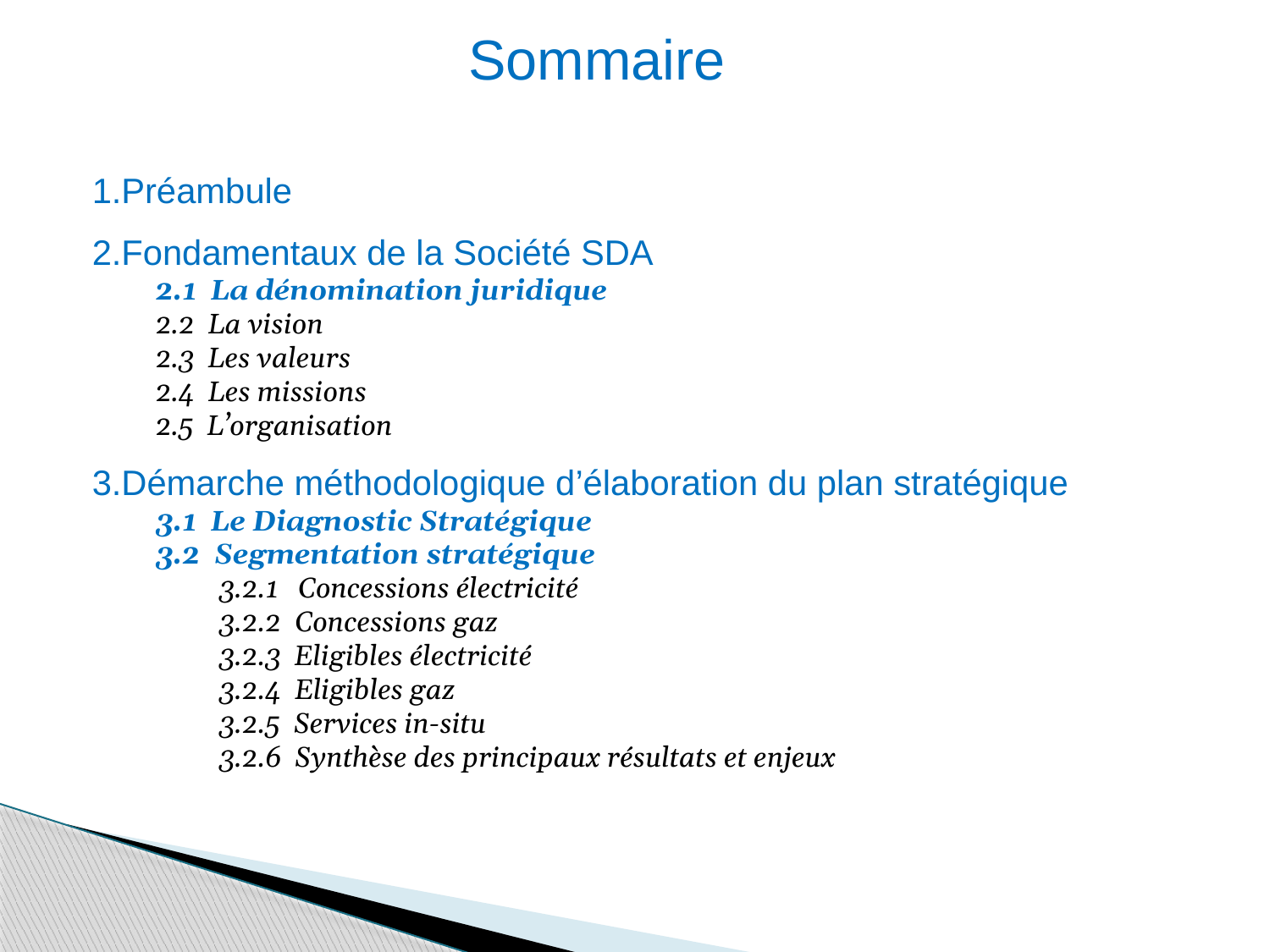

Sommaire
Préambule

Fondamentaux de la Société SDA
2.1  La dénomination juridique
2.2  La vision
2.3  Les valeurs
2.4  Les missions
2.5  L’organisation

Démarche méthodologique d’élaboration du plan stratégique
3.1  Le Diagnostic Stratégique
3.2  Segmentation stratégique
3.2.1   Concessions électricité
3.2.2  Concessions gaz
3.2.3  Eligibles électricité
3.2.4  Eligibles gaz
3.2.5  Services in-situ
3.2.6  Synthèse des principaux résultats et enjeux